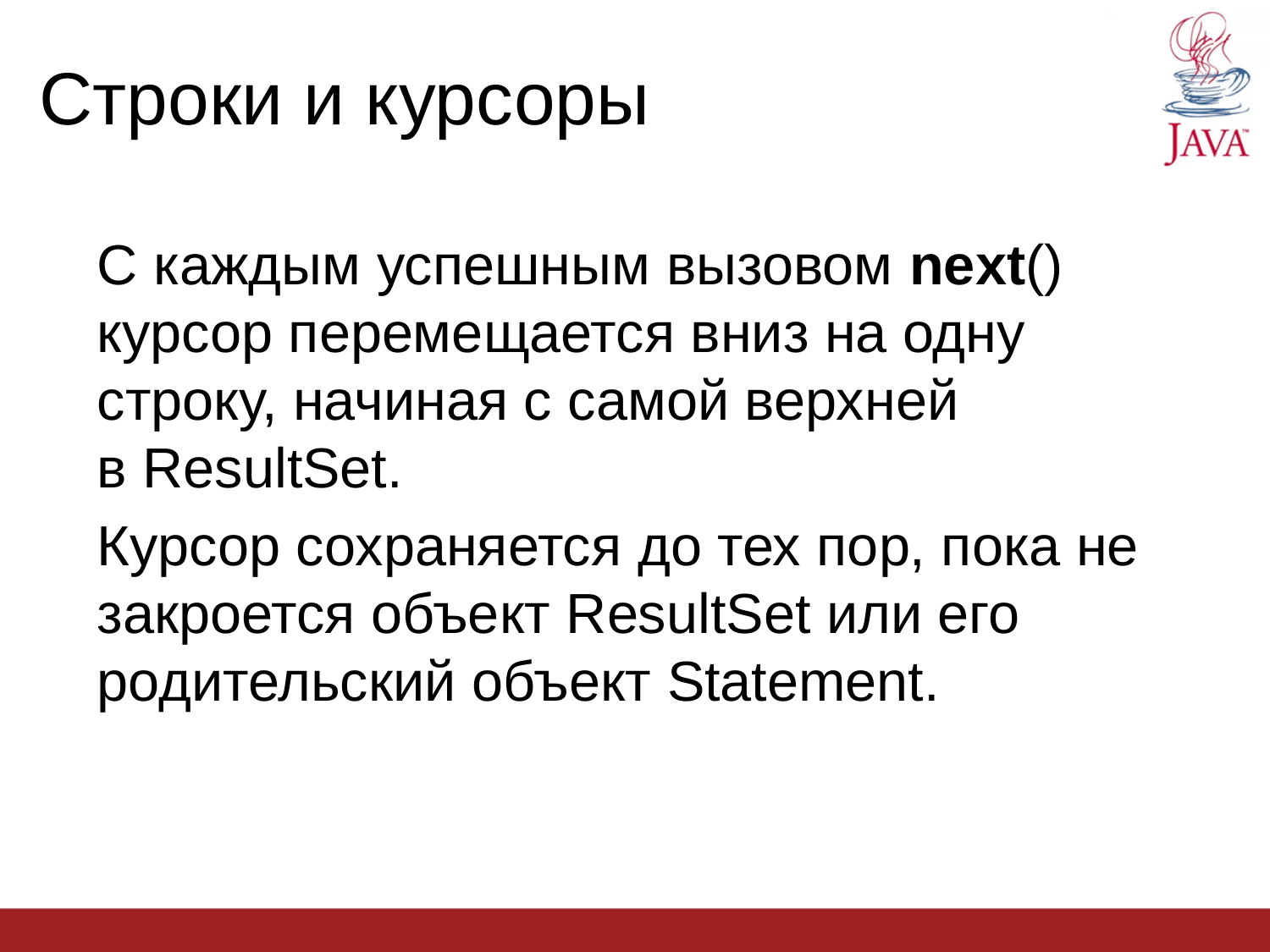

Строки и курсоры
С каждым успешным вызовом next() курсор перемещается вниз на одну строку, начиная с самой верхней в ResultSet.
Курсор сохраняется до тех пор, пока не закроется объект ResultSet или его родительский объект Statement.